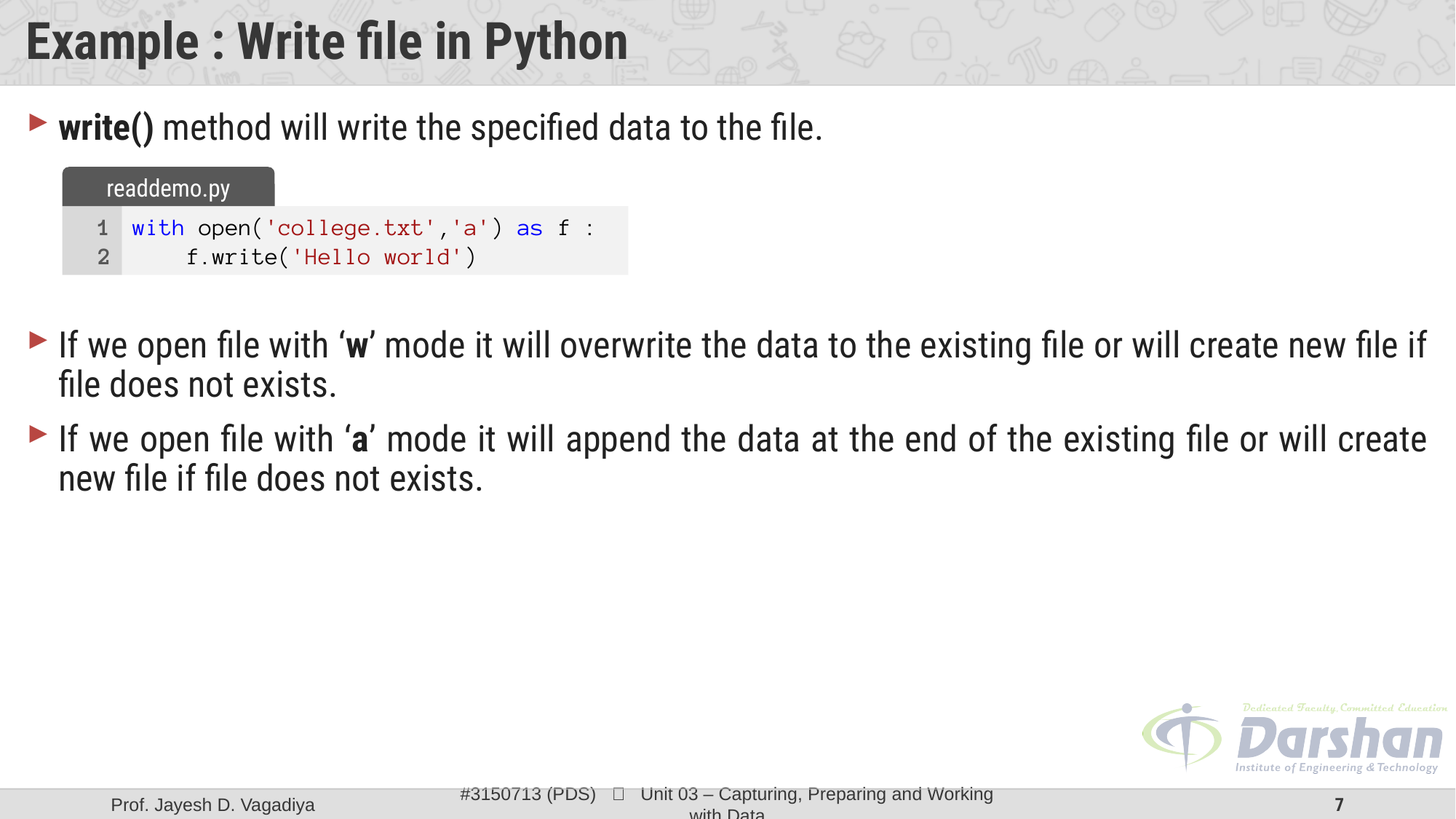

# Example : Write file in Python
write() method will write the specified data to the file.

If we open file with ‘w’ mode it will overwrite the data to the existing file or will create new file if file does not exists.
If we open file with ‘a’ mode it will append the data at the end of the existing file or will create new file if file does not exists.

readdemo.py
1
2
with open('college.txt','a') as f :
    f.write('Hello world')